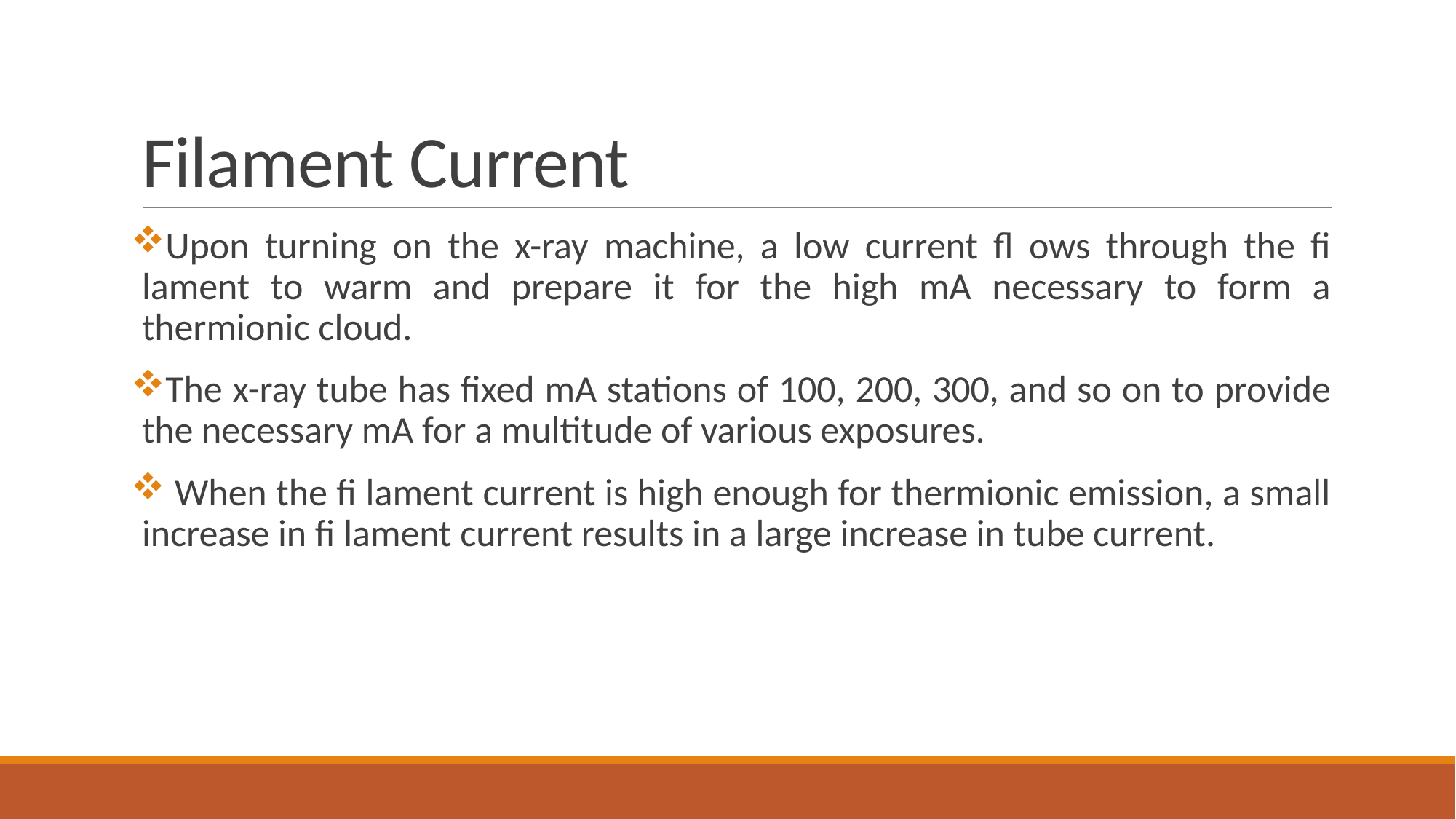

# Filament Current
Upon turning on the x-ray machine, a low current fl ows through the fi lament to warm and prepare it for the high mA necessary to form a thermionic cloud.
The x-ray tube has fixed mA stations of 100, 200, 300, and so on to provide the necessary mA for a multitude of various exposures.
 When the fi lament current is high enough for thermionic emission, a small increase in fi lament current results in a large increase in tube current.